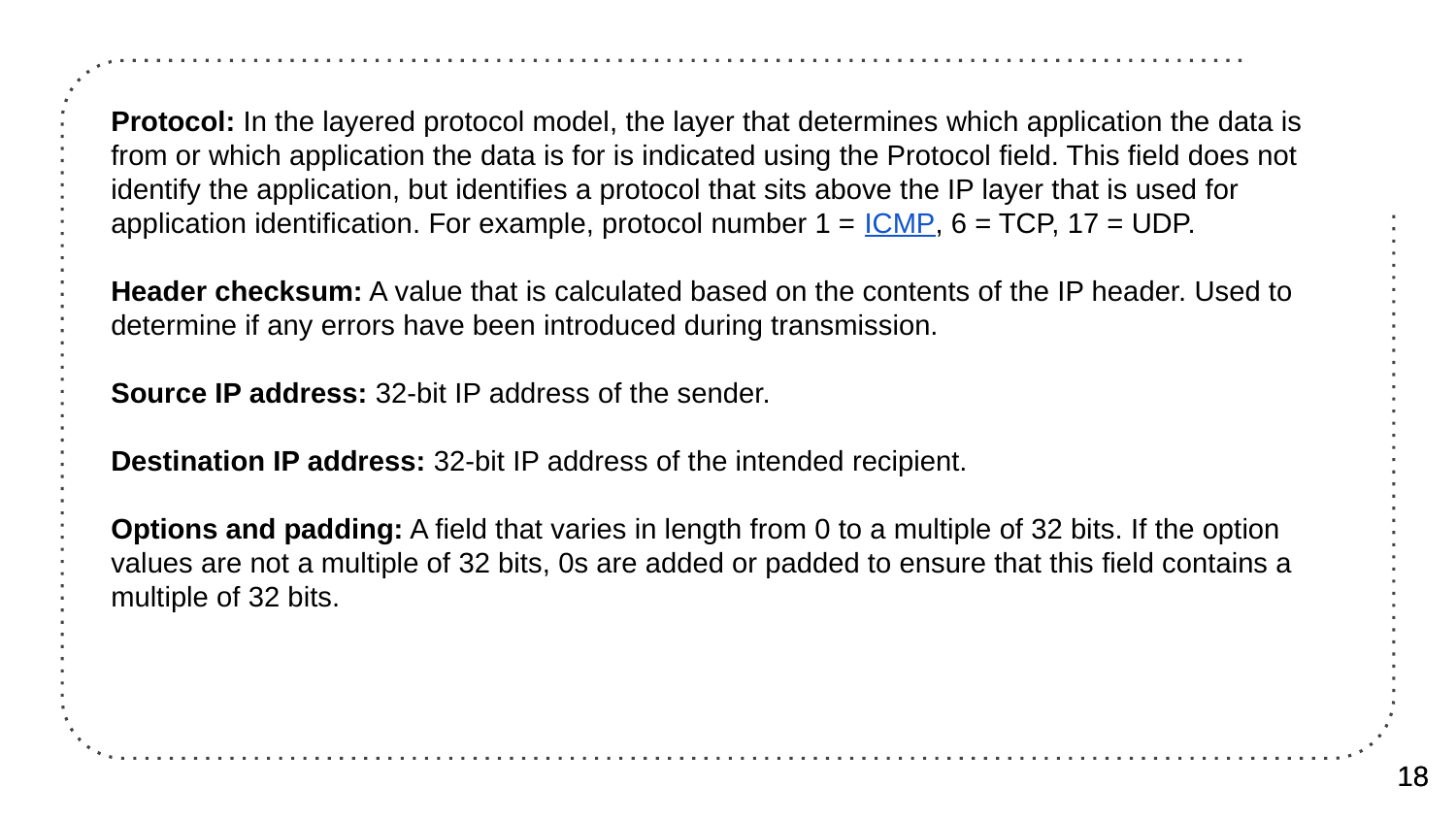

Protocol: In the layered protocol model, the layer that determines which application the data is from or which application the data is for is indicated using the Protocol field. This field does not identify the application, but identifies a protocol that sits above the IP layer that is used for application identification. For example, protocol number 1 = ICMP, 6 = TCP, 17 = UDP.

Header checksum: A value that is calculated based on the contents of the IP header. Used to determine if any errors have been introduced during transmission.

Source IP address: 32-bit IP address of the sender.

Destination IP address: 32-bit IP address of the intended recipient.

Options and padding: A field that varies in length from 0 to a multiple of 32 bits. If the option values are not a multiple of 32 bits, 0s are added or padded to ensure that this field contains a multiple of 32 bits.

18
18